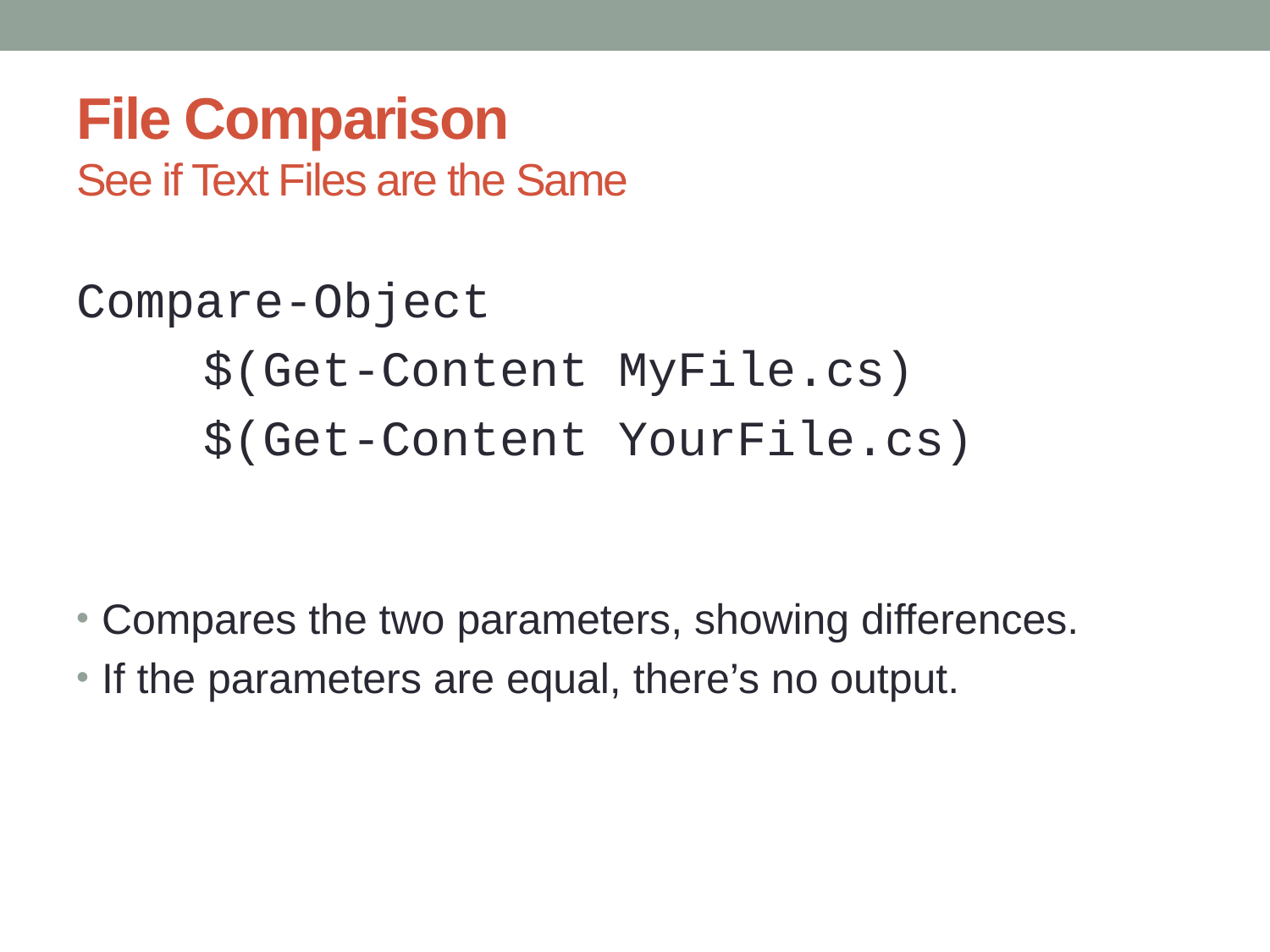

# File Comparison See if Text Files are the Same

Compare-Object
	$(Get-Content MyFile.cs)
	$(Get-Content YourFile.cs)

Compares the two parameters, showing differences.
If the parameters are equal, there’s no output.